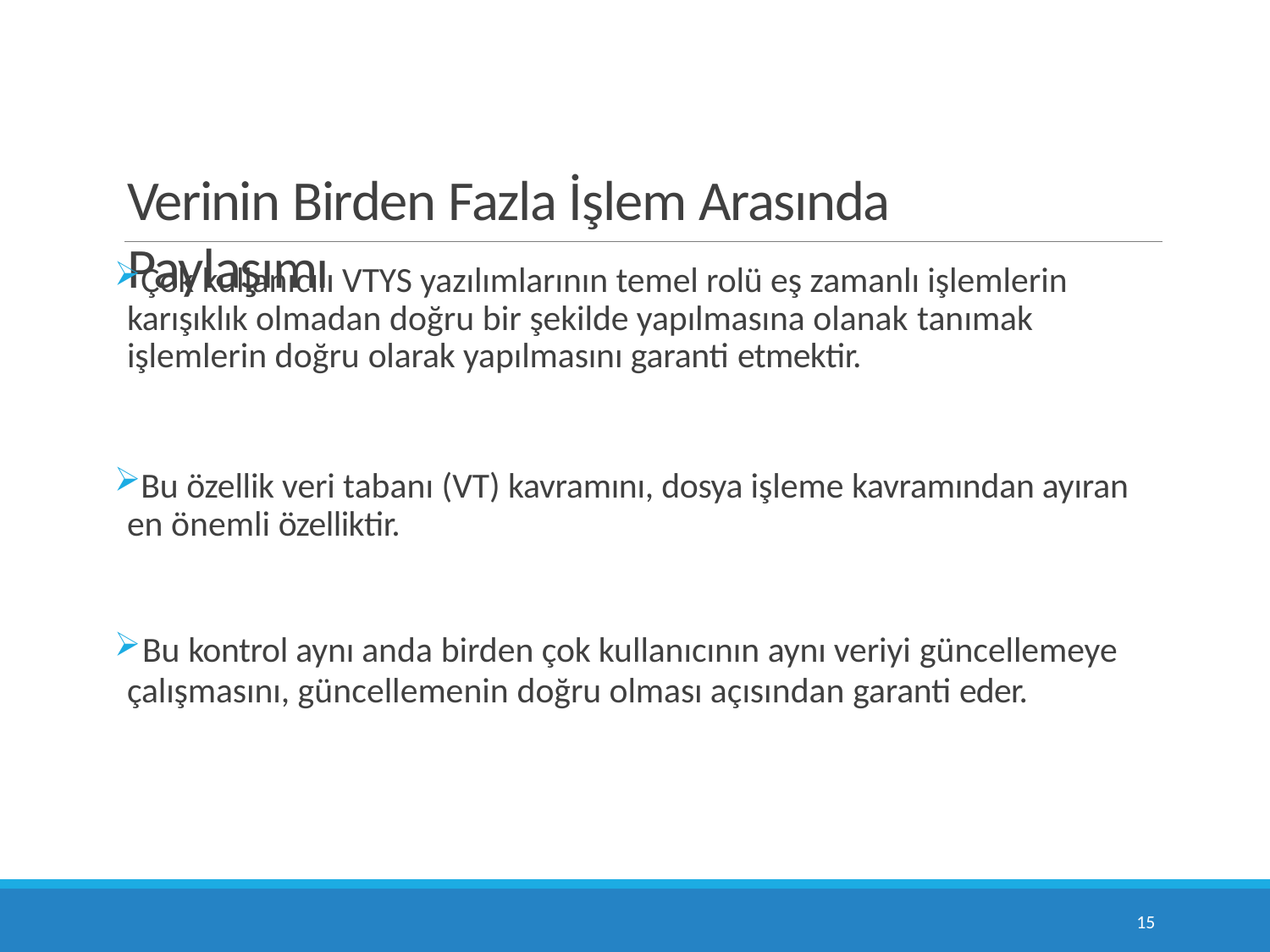

# Verinin Birden Fazla İşlem Arasında Paylaşımı

Çok kullanıcılı VTYS yazılımlarının temel rolü eş zamanlı işlemlerin  karışıklık olmadan doğru bir şekilde yapılmasına olanak tanımak
işlemlerin doğru olarak yapılmasını garanti etmektir.

Bu özellik veri tabanı (VT) kavramını, dosya işleme kavramından ayıran  en önemli özelliktir.

Bu kontrol aynı anda birden çok kullanıcının aynı veriyi güncellemeye
çalışmasını, güncellemenin doğru olması açısından garanti eder.
15